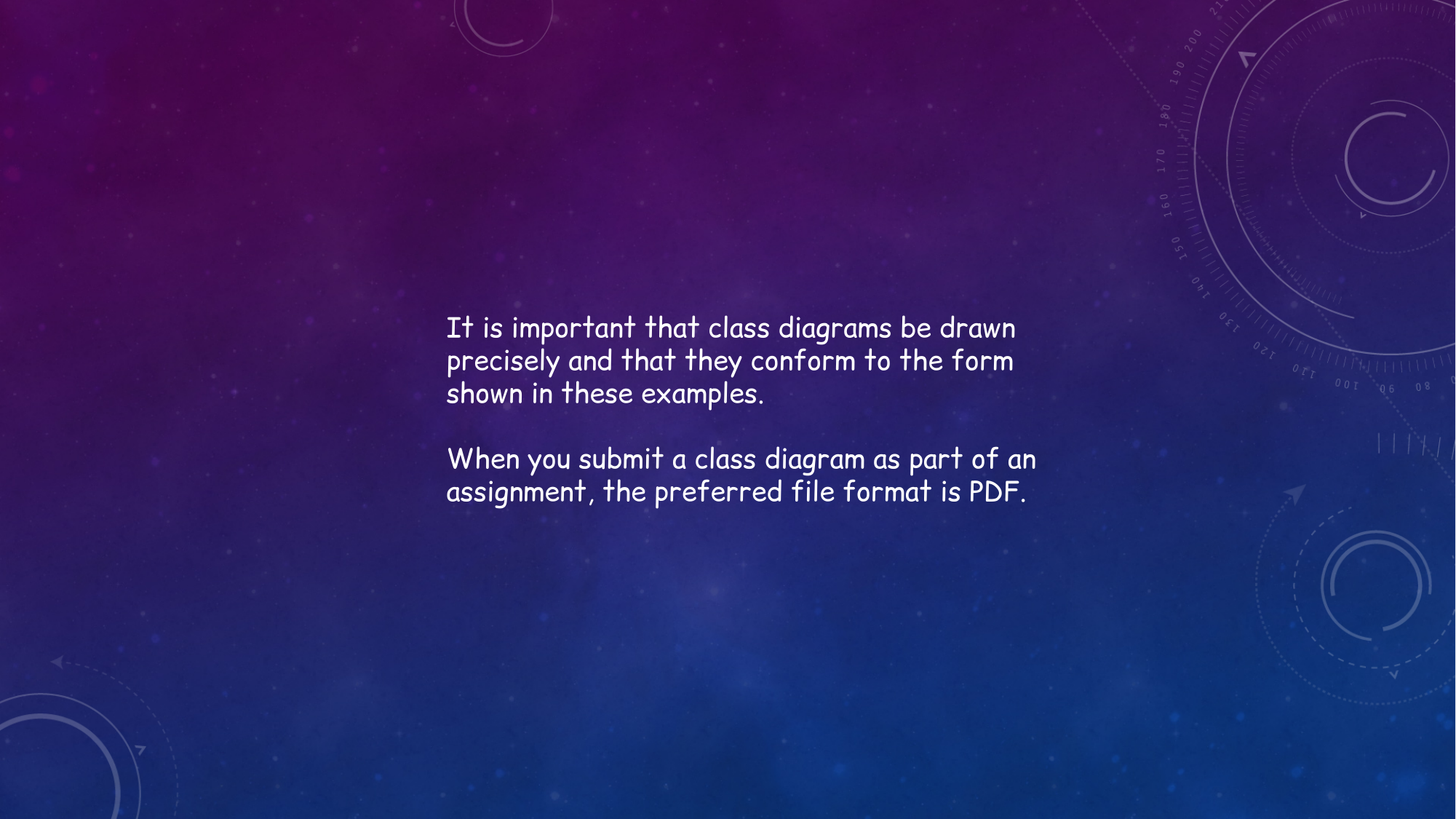

It is important that class diagrams be drawn
precisely and that they conform to the form
shown in these examples.

When you submit a class diagram as part of an
assignment, the preferred file format is PDF.